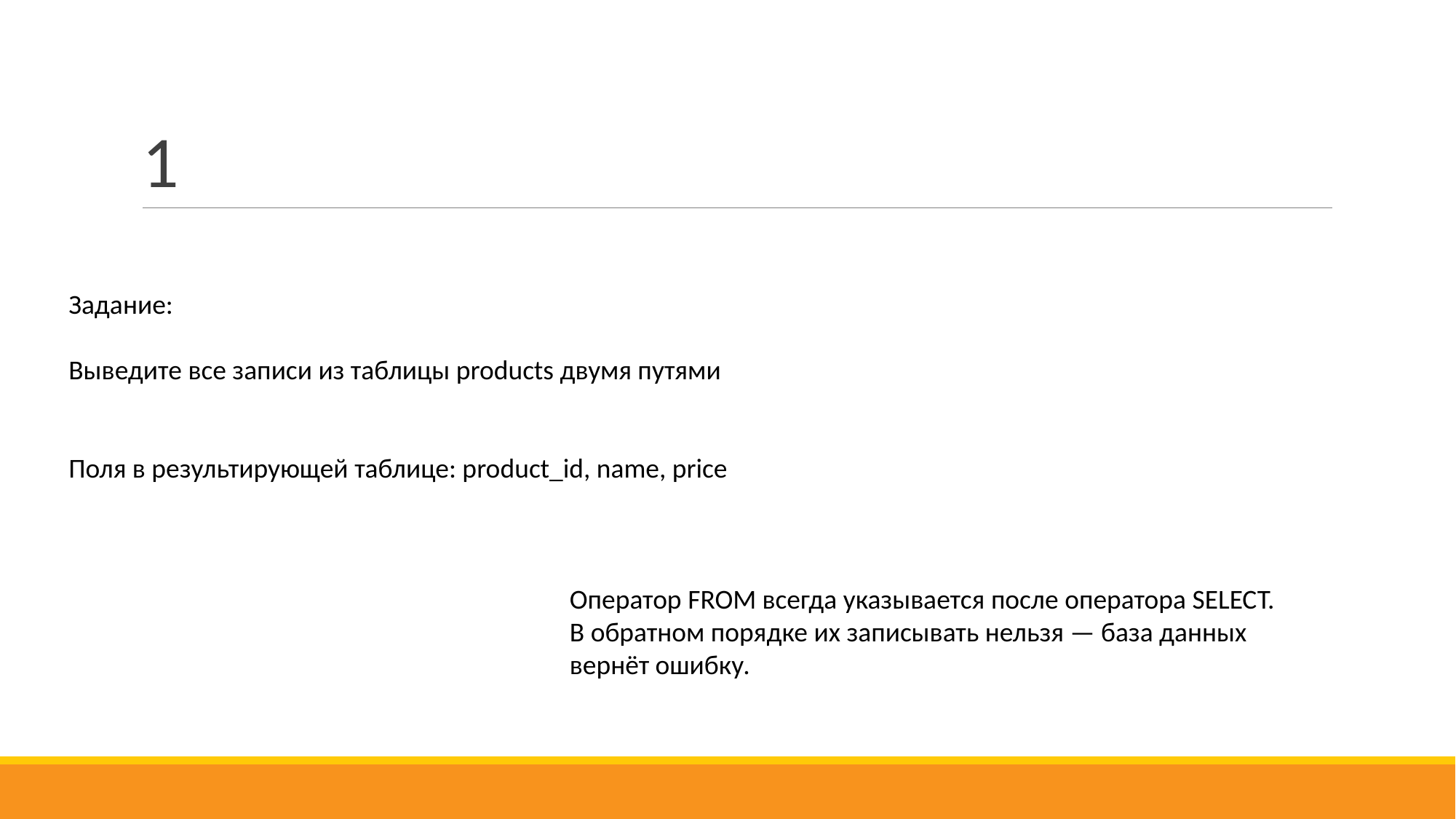

# 1
Задание:

Выведите все записи из таблицы products двумя путями

Поля в результирующей таблице: product_id, name, price

Оператор FROM всегда указывается после оператора SELECT. В обратном порядке их записывать нельзя — база данных вернёт ошибку.